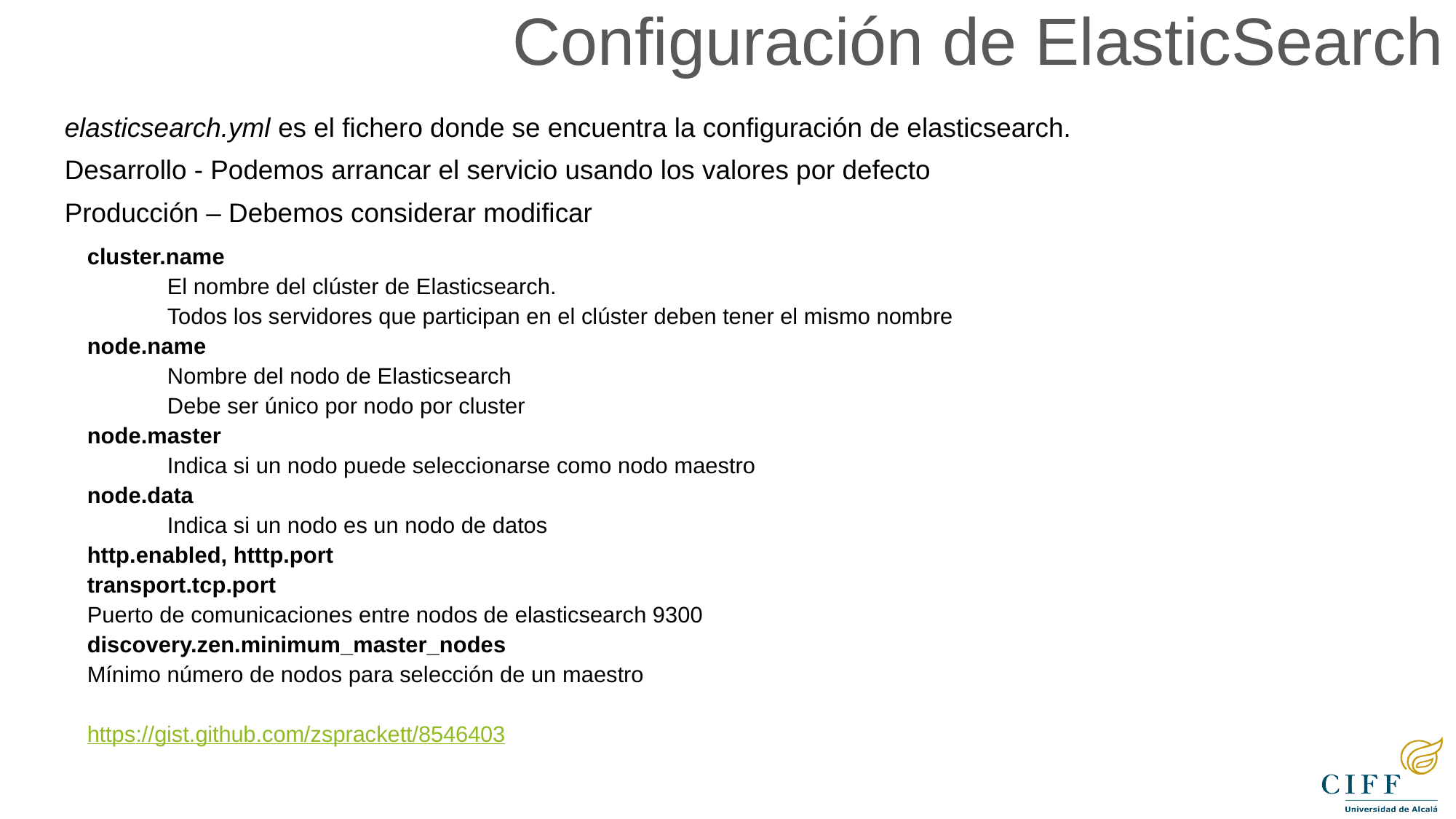

Configuración de ElasticSearch
elasticsearch.yml es el fichero donde se encuentra la configuración de elasticsearch.
Desarrollo - Podemos arrancar el servicio usando los valores por defecto
Producción – Debemos considerar modificar

cluster.name
El nombre del clúster de Elasticsearch.
Todos los servidores que participan en el clúster deben tener el mismo nombre
node.name
Nombre del nodo de Elasticsearch
Debe ser único por nodo por cluster
node.master
	Indica si un nodo puede seleccionarse como nodo maestro
node.data
	Indica si un nodo es un nodo de datos
http.enabled, htttp.port
transport.tcp.port
	Puerto de comunicaciones entre nodos de elasticsearch 9300
discovery.zen.minimum_master_nodes
	Mínimo número de nodos para selección de un maestro

https://gist.github.com/zsprackett/8546403